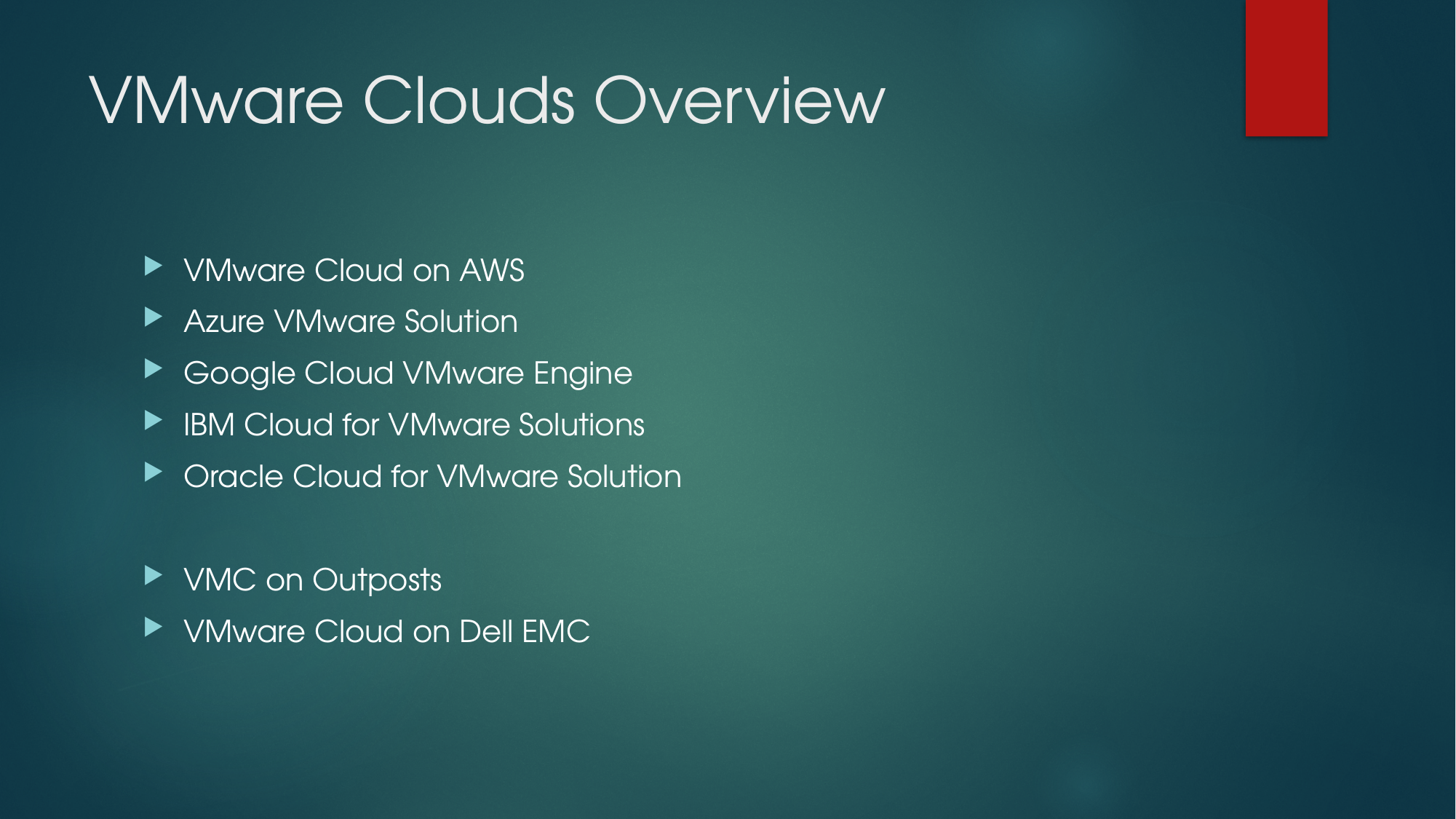

# VMware Clouds Overview
VMware Cloud on AWS
Azure VMware Solution
Google Cloud VMware Engine
IBM Cloud for VMware Solutions
Oracle Cloud for VMware Solution

VMC on Outposts
VMware Cloud on Dell EMC